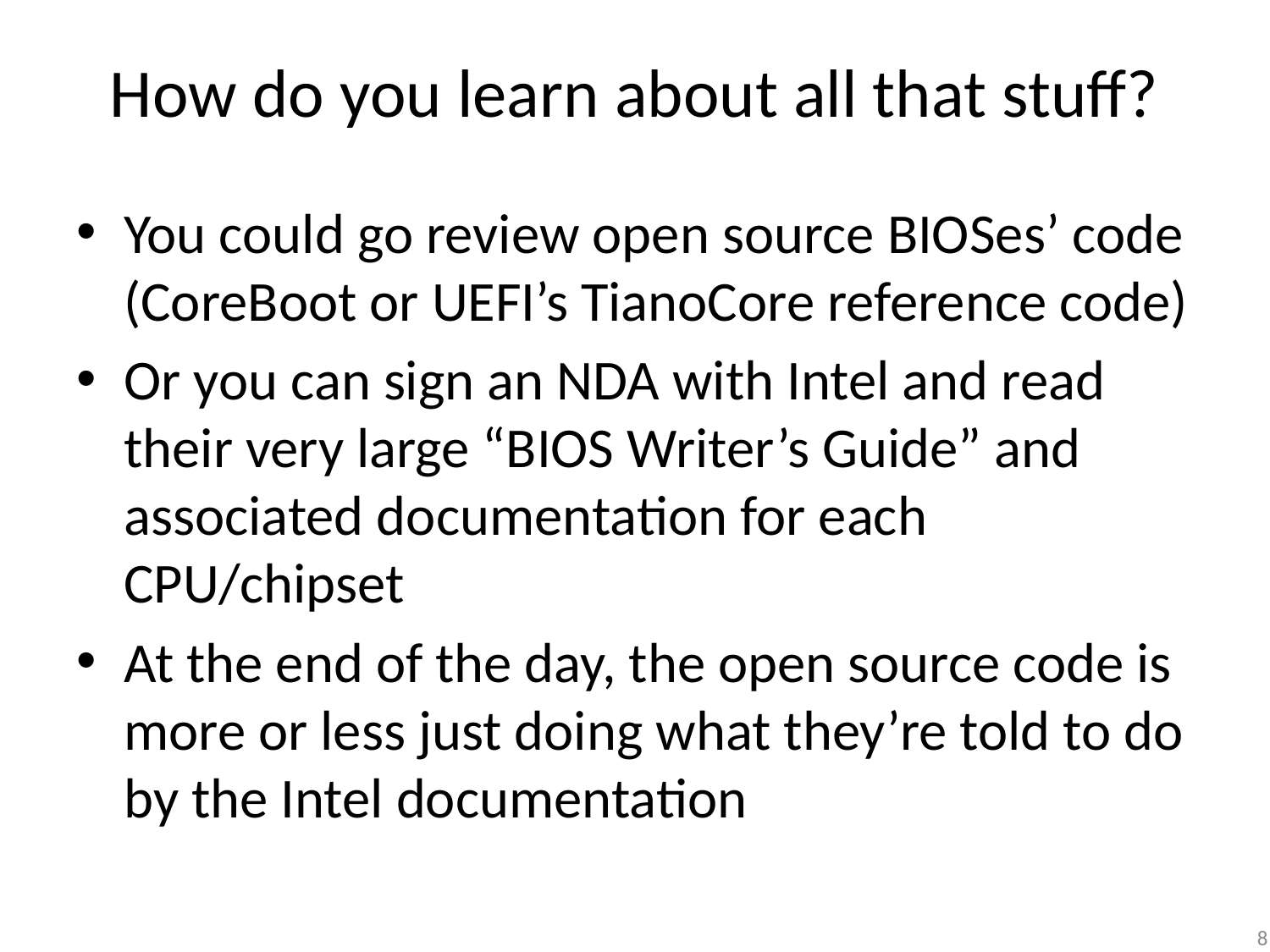

# How do you learn about all that stuff?
You could go review open source BIOSes’ code (CoreBoot or UEFI’s TianoCore reference code)
Or you can sign an NDA with Intel and read their very large “BIOS Writer’s Guide” and associated documentation for each CPU/chipset
At the end of the day, the open source code is more or less just doing what they’re told to do by the Intel documentation
8